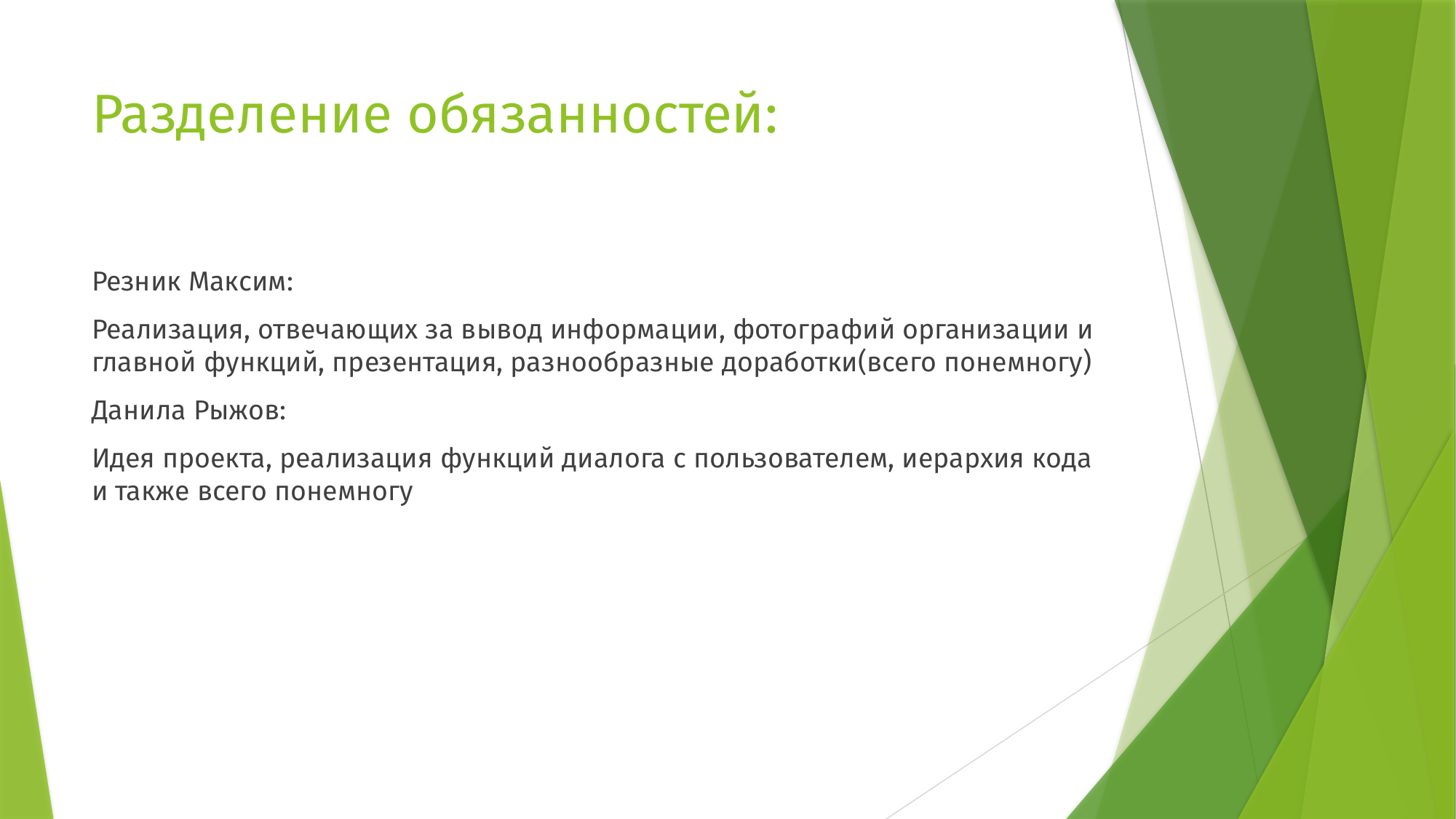

# Разделение обязанностей:
Резник Максим:
Реализация, отвечающих за вывод информации, фотографий организации и главной функций, презентация, разнообразные доработки(всего понемногу)
Данила Рыжов:
Идея проекта, реализация функций диалога с пользователем, иерархия кода и также всего понемногу